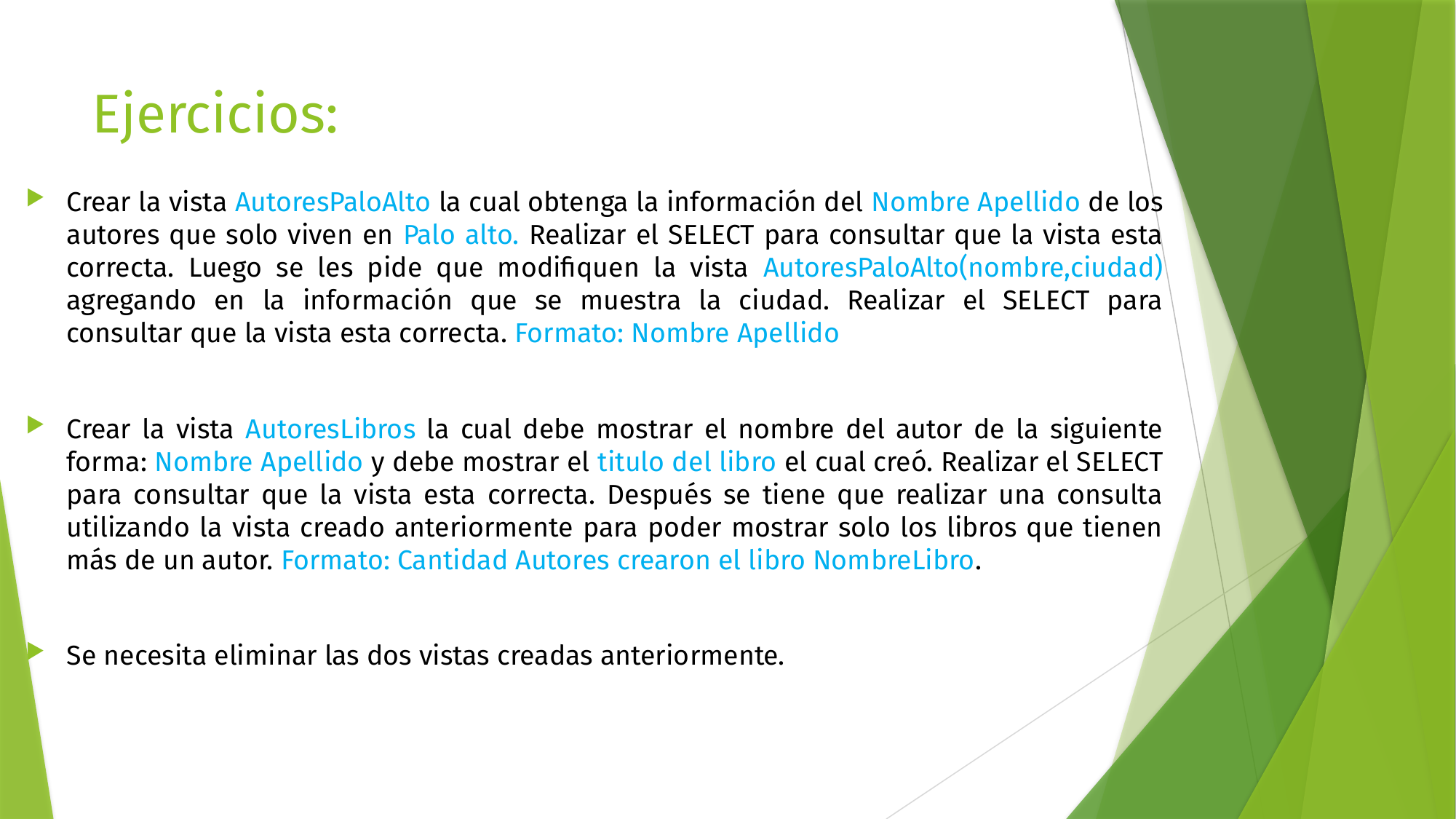

# Ejercicios:
Crear la vista AutoresPaloAlto la cual obtenga la información del Nombre Apellido de los autores que solo viven en Palo alto. Realizar el SELECT para consultar que la vista esta correcta. Luego se les pide que modifiquen la vista AutoresPaloAlto(nombre,ciudad) agregando en la información que se muestra la ciudad. Realizar el SELECT para consultar que la vista esta correcta. Formato: Nombre Apellido

Crear la vista AutoresLibros la cual debe mostrar el nombre del autor de la siguiente forma: Nombre Apellido y debe mostrar el titulo del libro el cual creó. Realizar el SELECT para consultar que la vista esta correcta. Después se tiene que realizar una consulta utilizando la vista creado anteriormente para poder mostrar solo los libros que tienen más de un autor. Formato: Cantidad Autores crearon el libro NombreLibro.

Se necesita eliminar las dos vistas creadas anteriormente.